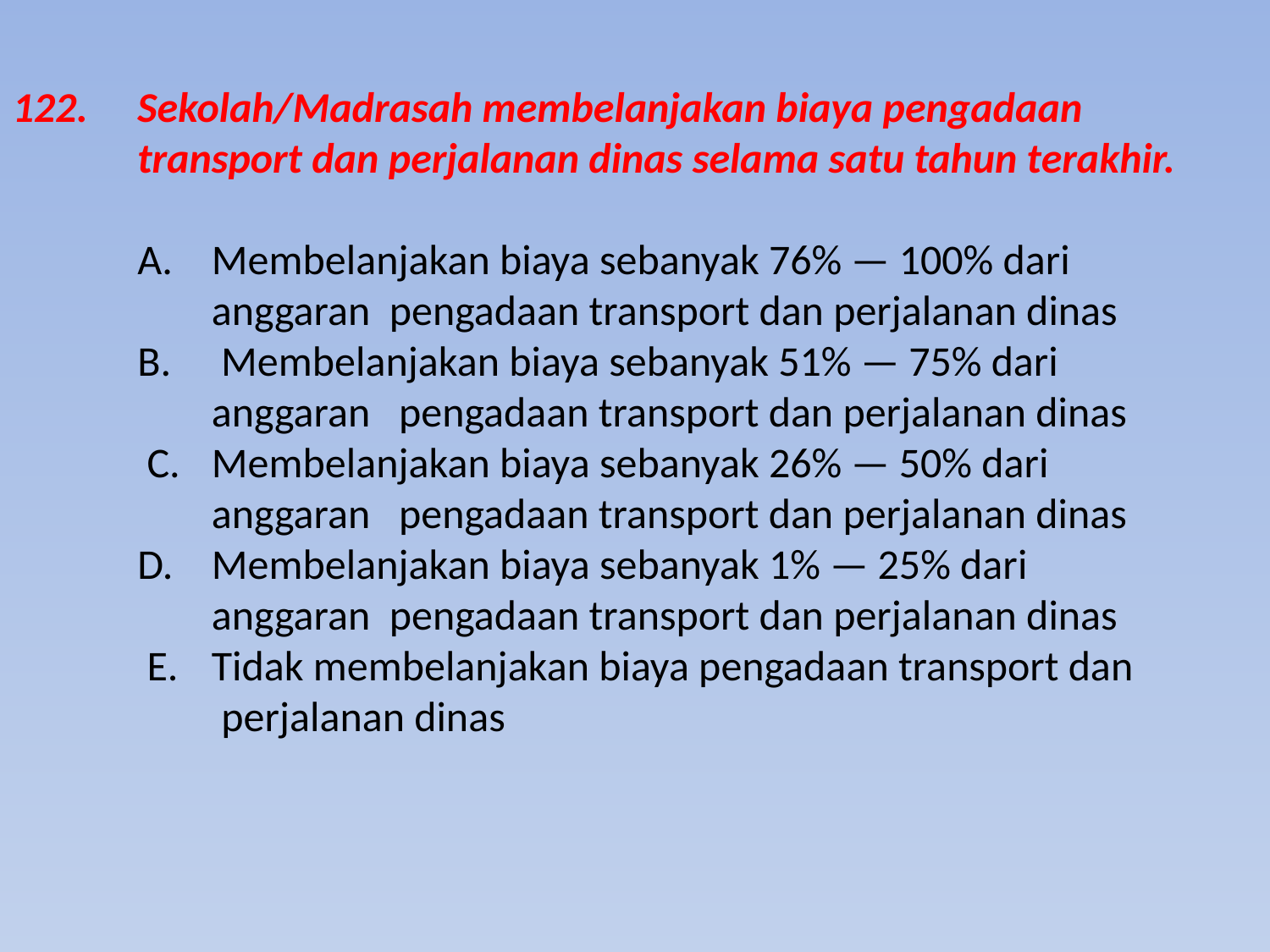

122.	Sekolah/Madrasah membelanjakan biaya pengadaan transport dan perjalanan dinas selama satu tahun terakhir.

A. 	Membelanjakan biaya sebanyak 76% — 100% dari anggaran  pengadaan transport dan perjalanan dinas
B.	 Membelanjakan biaya sebanyak 51% — 75% dari anggaran   pengadaan transport dan perjalanan dinas
 C. 	Membelanjakan biaya sebanyak 26% — 50% dari anggaran   pengadaan transport dan perjalanan dinas
D. 	Membelanjakan biaya sebanyak 1% — 25% dari anggaran  pengadaan transport dan perjalanan dinas
 E. 	Tidak membelanjakan biaya pengadaan transport dan
    	 perjalanan dinas